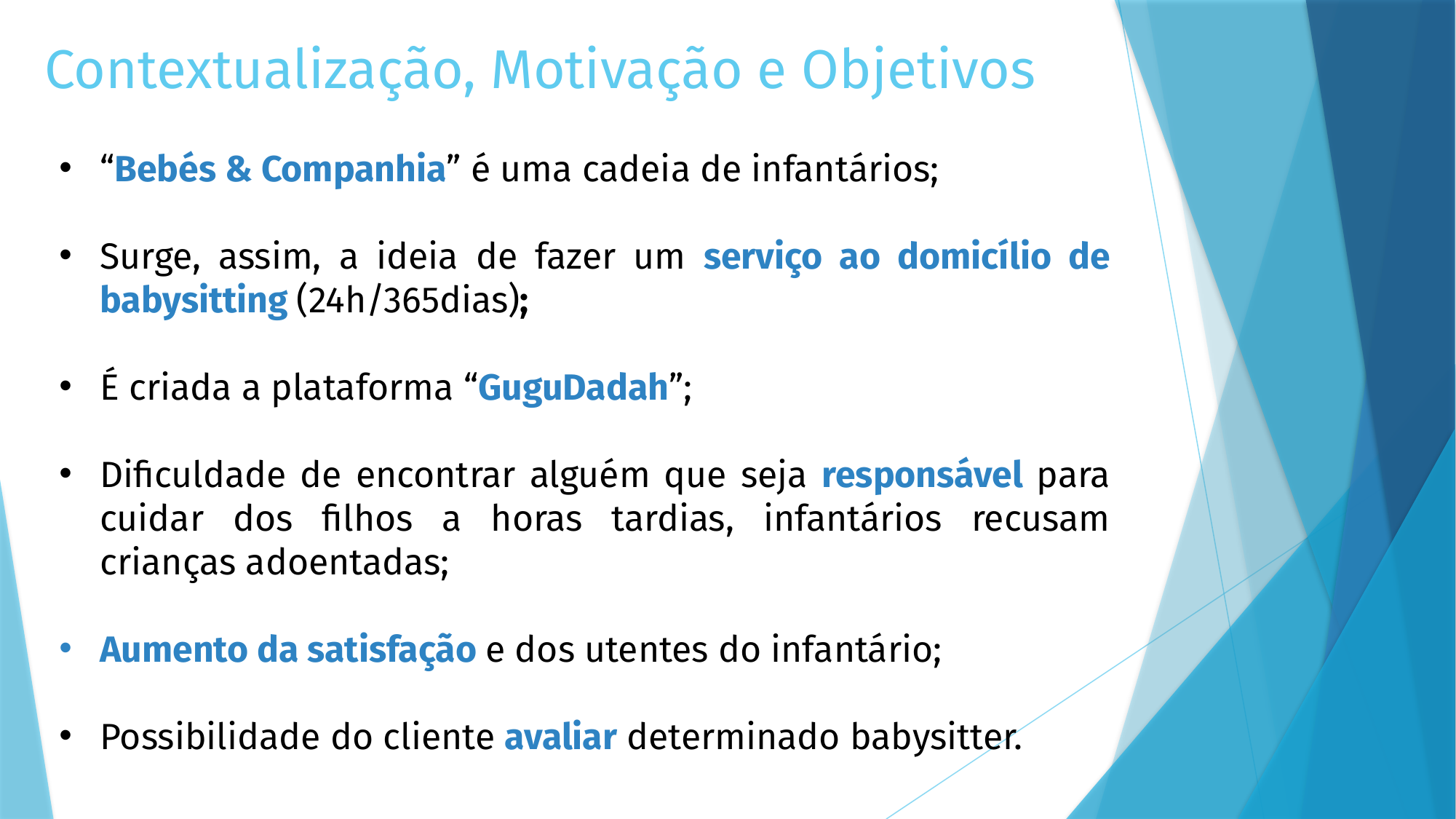

Contextualização, Motivação e Objetivos

“Bebés & Companhia” é uma cadeia de infantários;

Surge, assim, a ideia de fazer um serviço ao domicílio de babysitting (24h/365dias);

É criada a plataforma “GuguDadah”;

Dificuldade de encontrar alguém que seja responsável para cuidar dos filhos a horas tardias, infantários recusam crianças adoentadas;

Aumento da satisfação e dos utentes do infantário;

Possibilidade do cliente avaliar determinado babysitter.